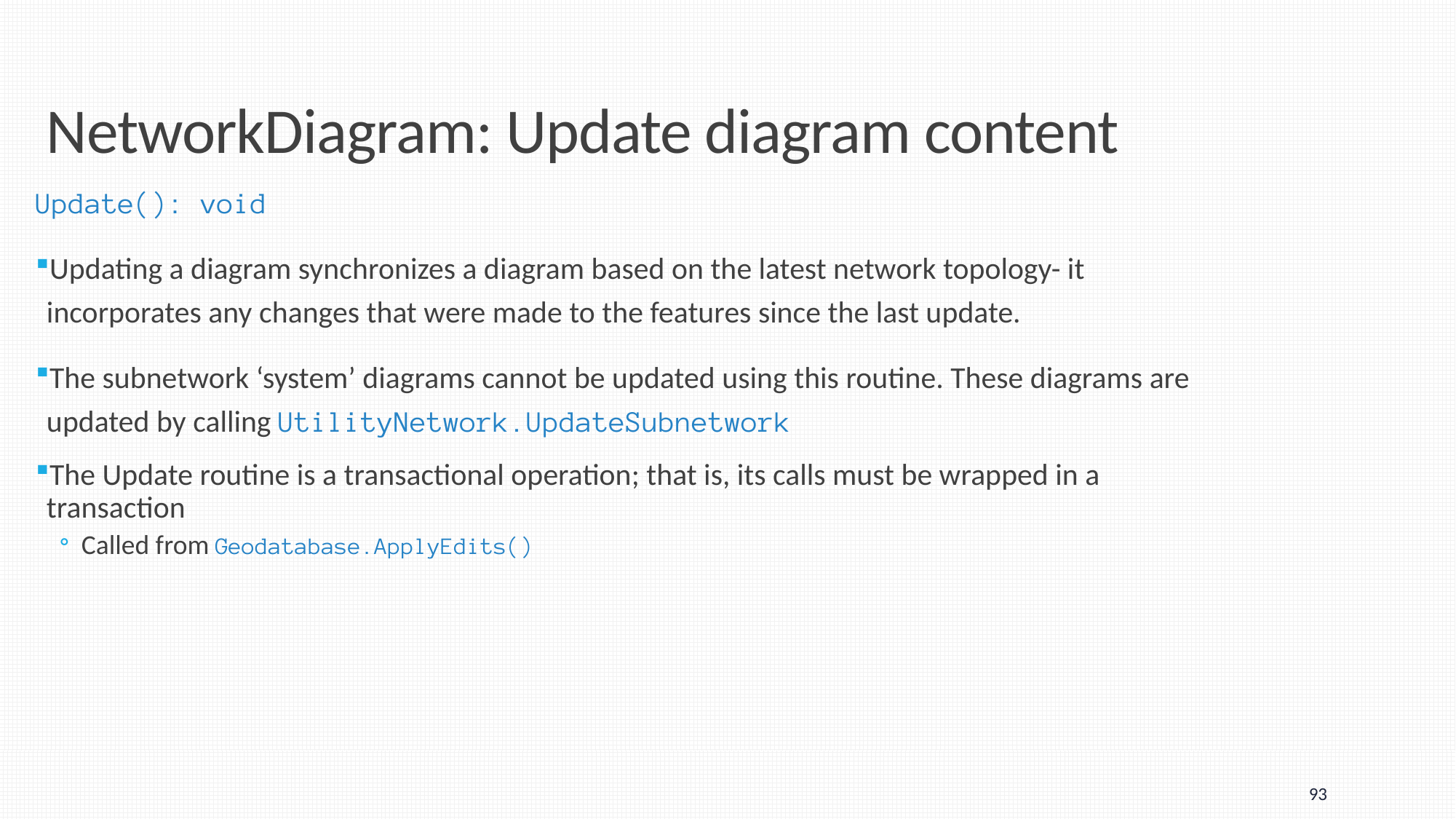

# NetworkDiagram: Update diagram content
Update(): void
Updating a diagram synchronizes a diagram based on the latest network topology- it incorporates any changes that were made to the features since the last update.
The subnetwork ‘system’ diagrams cannot be updated using this routine. These diagrams are updated by calling UtilityNetwork.UpdateSubnetwork
The Update routine is a transactional operation; that is, its calls must be wrapped in a transaction
Called from Geodatabase.ApplyEdits()

93